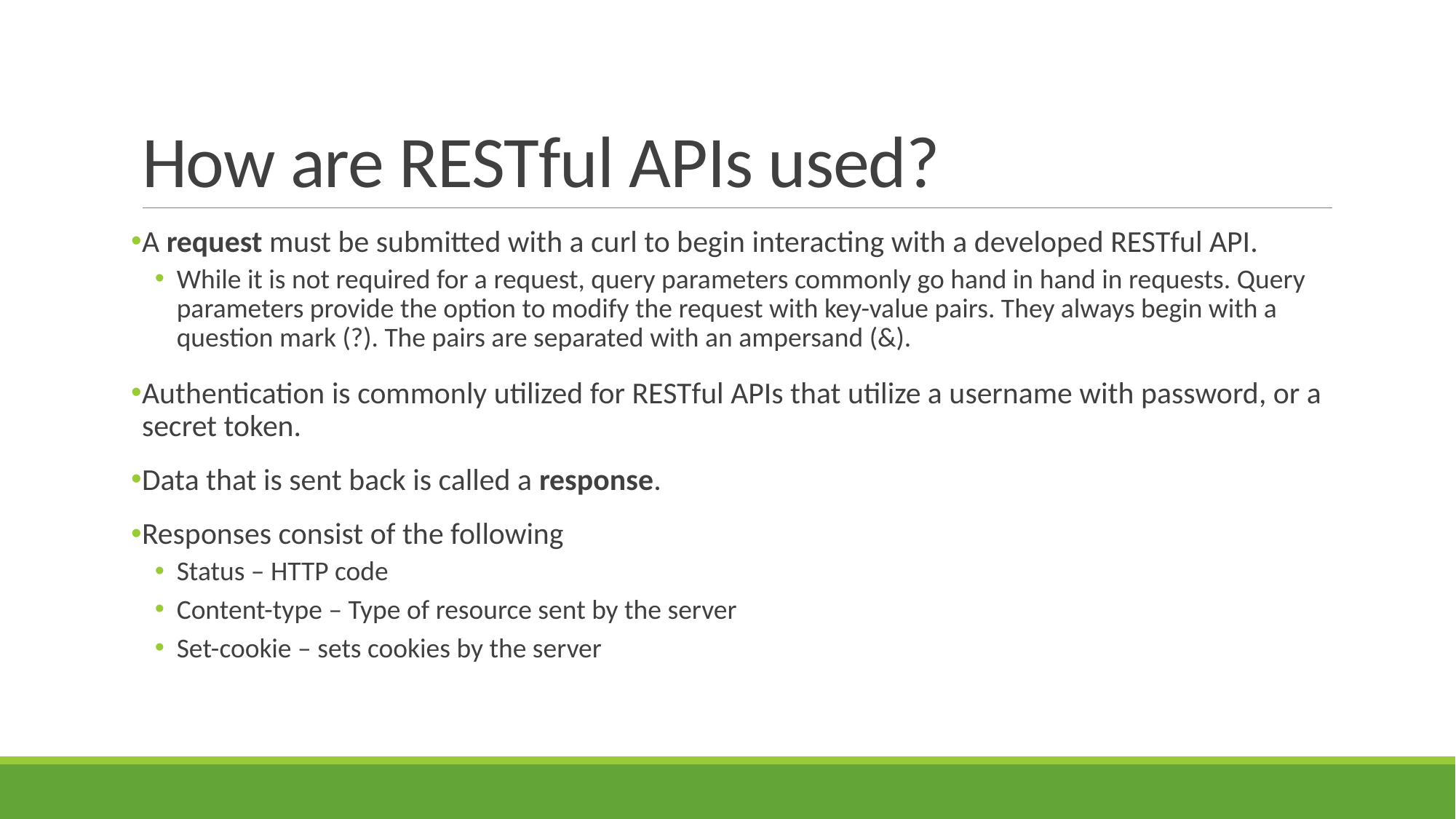

# How are RESTful APIs used?
A request must be submitted with a curl to begin interacting with a developed RESTful API.
While it is not required for a request, query parameters commonly go hand in hand in requests. Query parameters provide the option to modify the request with key-value pairs. They always begin with a question mark (?). The pairs are separated with an ampersand (&).
Authentication is commonly utilized for RESTful APIs that utilize a username with password, or a secret token.
Data that is sent back is called a response.
Responses consist of the following
Status – HTTP code
Content-type – Type of resource sent by the server
Set-cookie – sets cookies by the server